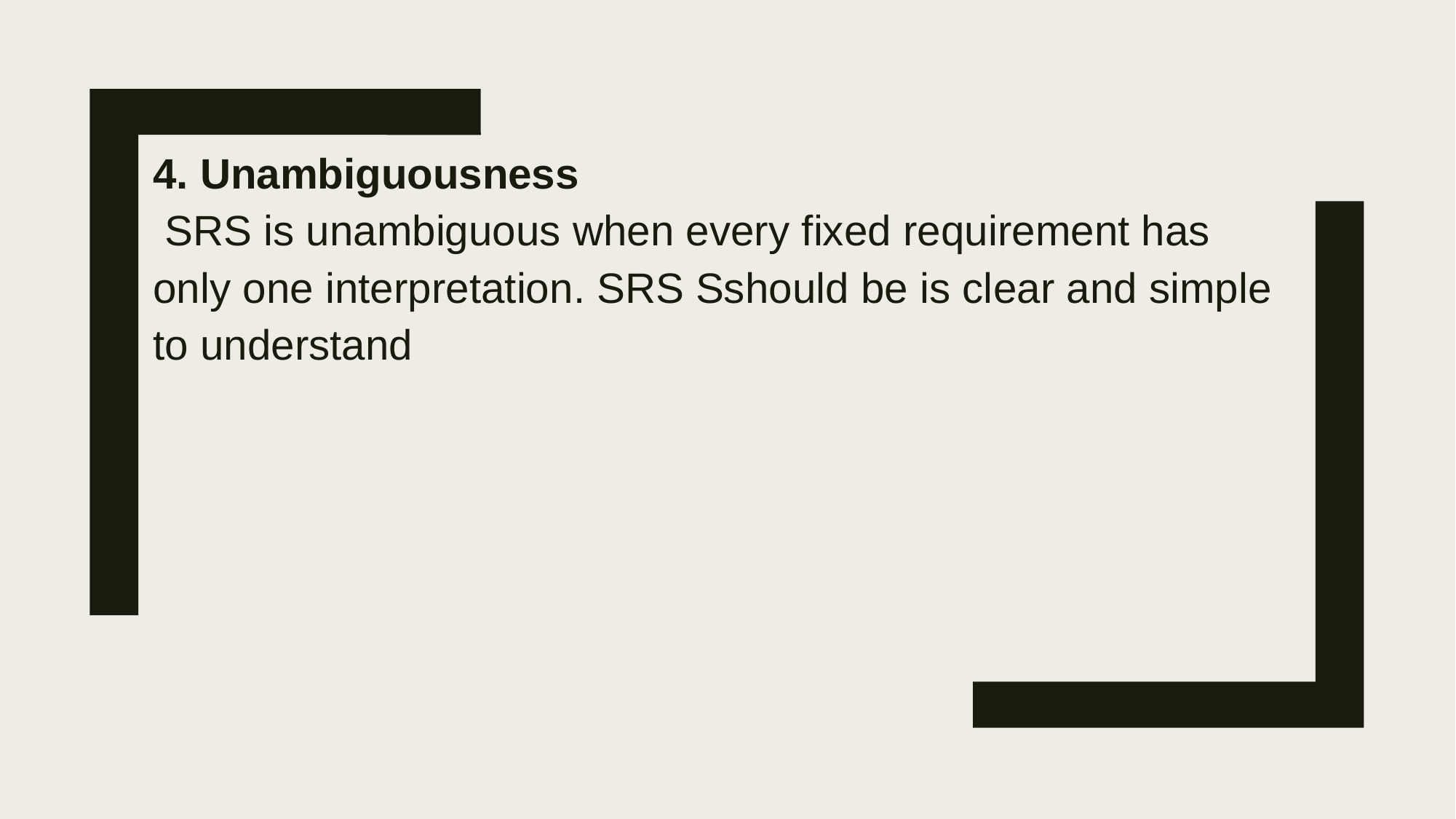

4. Unambiguousness
 SRS is unambiguous when every fixed requirement has only one interpretation. SRS Sshould be is clear and simple to understand